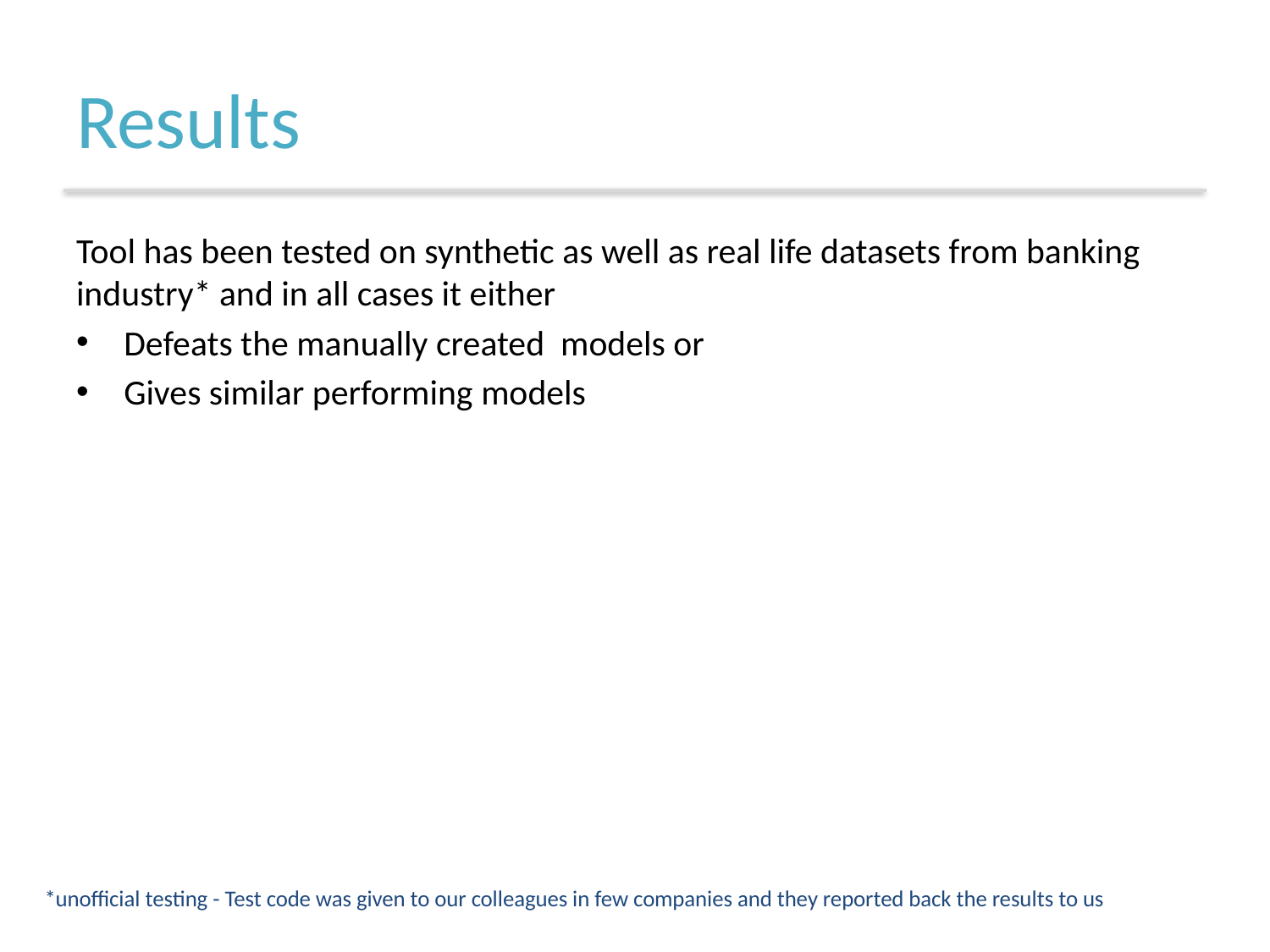

# Results
Tool has been tested on synthetic as well as real life datasets from banking industry* and in all cases it either
Defeats the manually created  models or
Gives similar performing models
*unofficial testing - Test code was given to our colleagues in few companies and they reported back the results to us